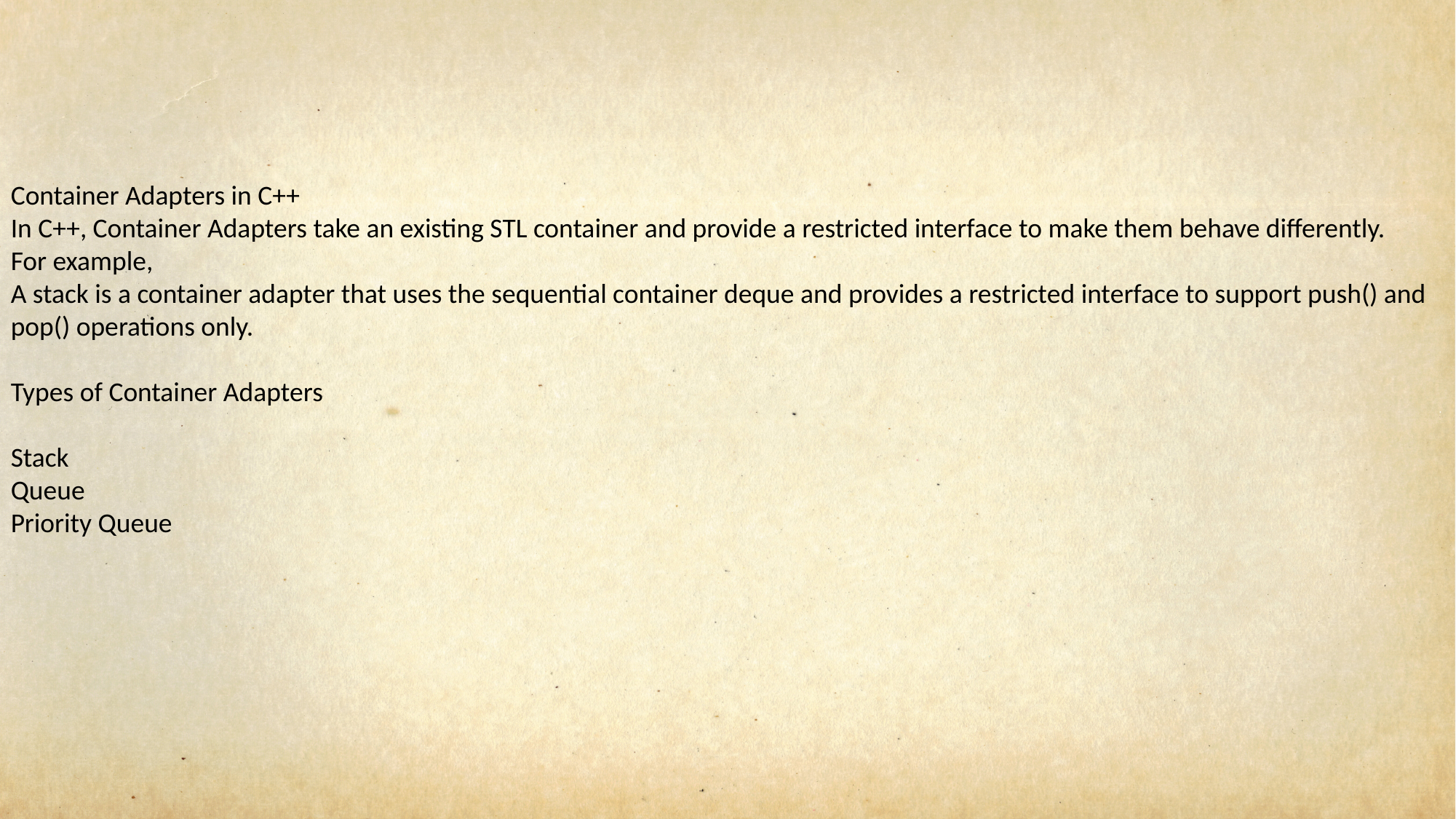

Container Adapters in C++
In C++, Container Adapters take an existing STL container and provide a restricted interface to make them behave differently.
For example,
A stack is a container adapter that uses the sequential container deque and provides a restricted interface to support push() and pop() operations only.

Types of Container Adapters

Stack
Queue
Priority Queue